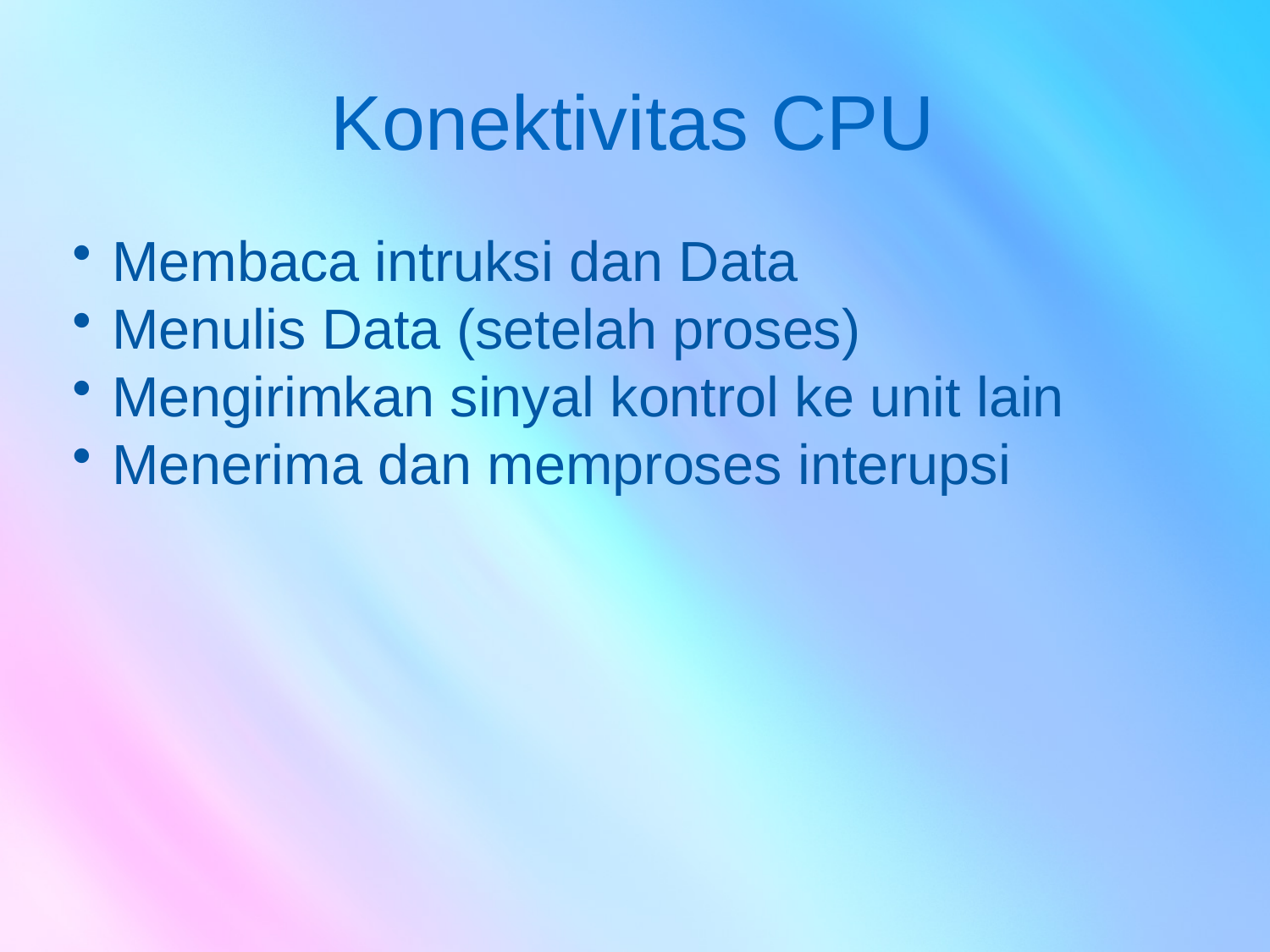

# Konektivitas CPU
Membaca intruksi dan Data
Menulis Data (setelah proses)
Mengirimkan sinyal kontrol ke unit lain
Menerima dan memproses interupsi